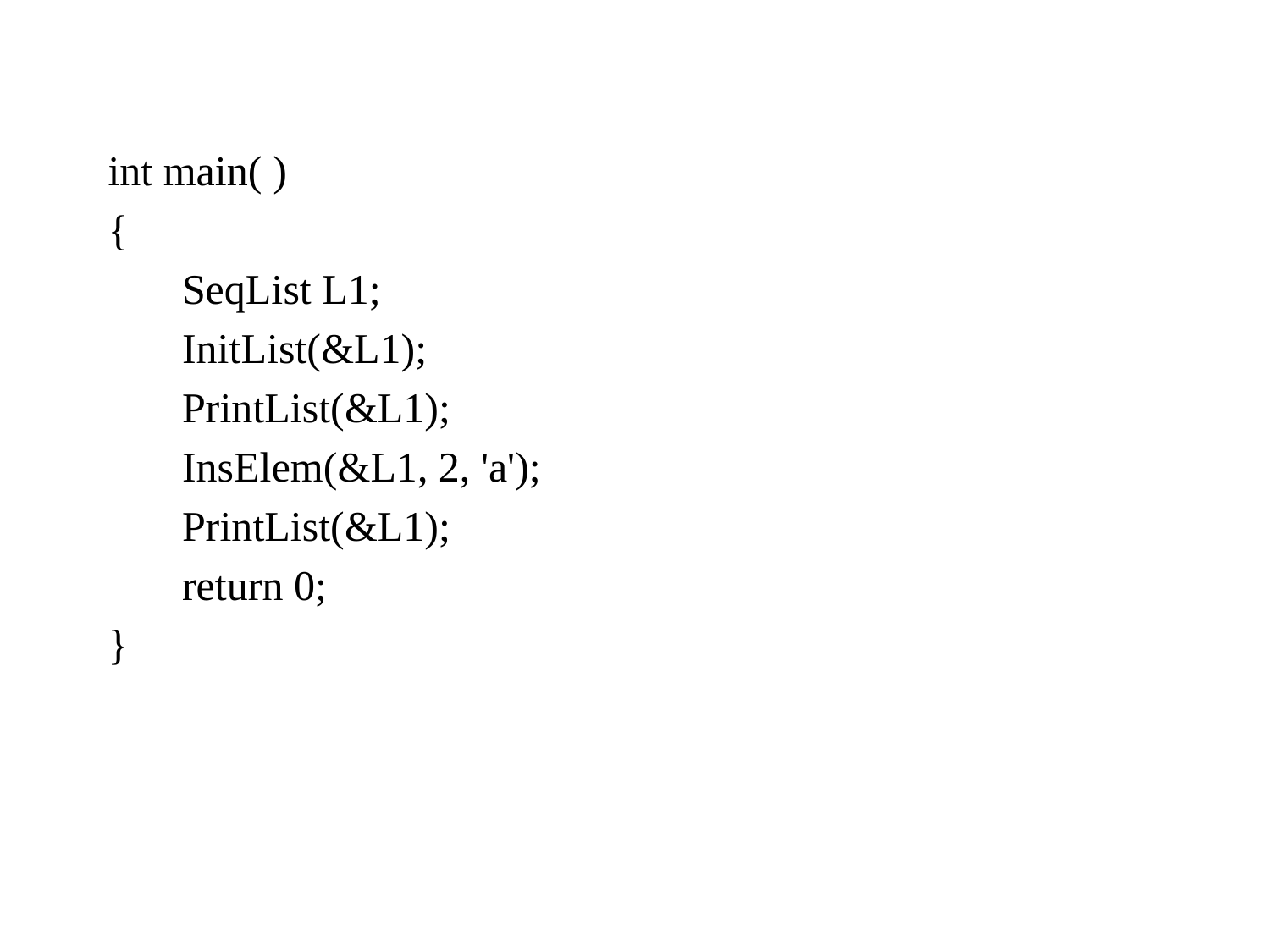

int main( )
{
       SeqList L1;
       InitList(&L1);
       PrintList(&L1);
       InsElem(&L1, 2, 'a');
       PrintList(&L1);
       return 0;
}